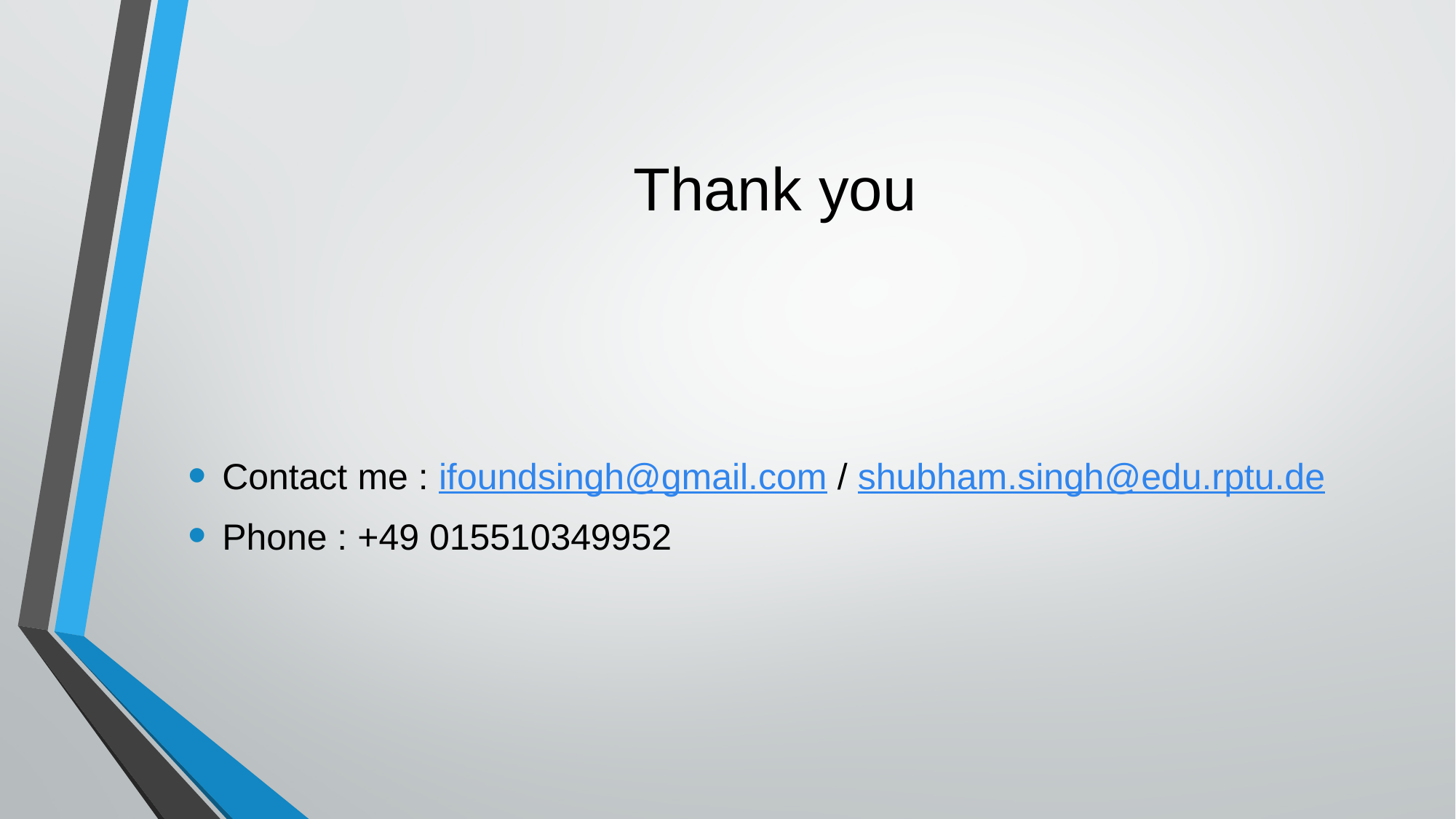

# Thank you
Contact me : ifoundsingh@gmail.com / shubham.singh@edu.rptu.de
Phone : +49 015510349952